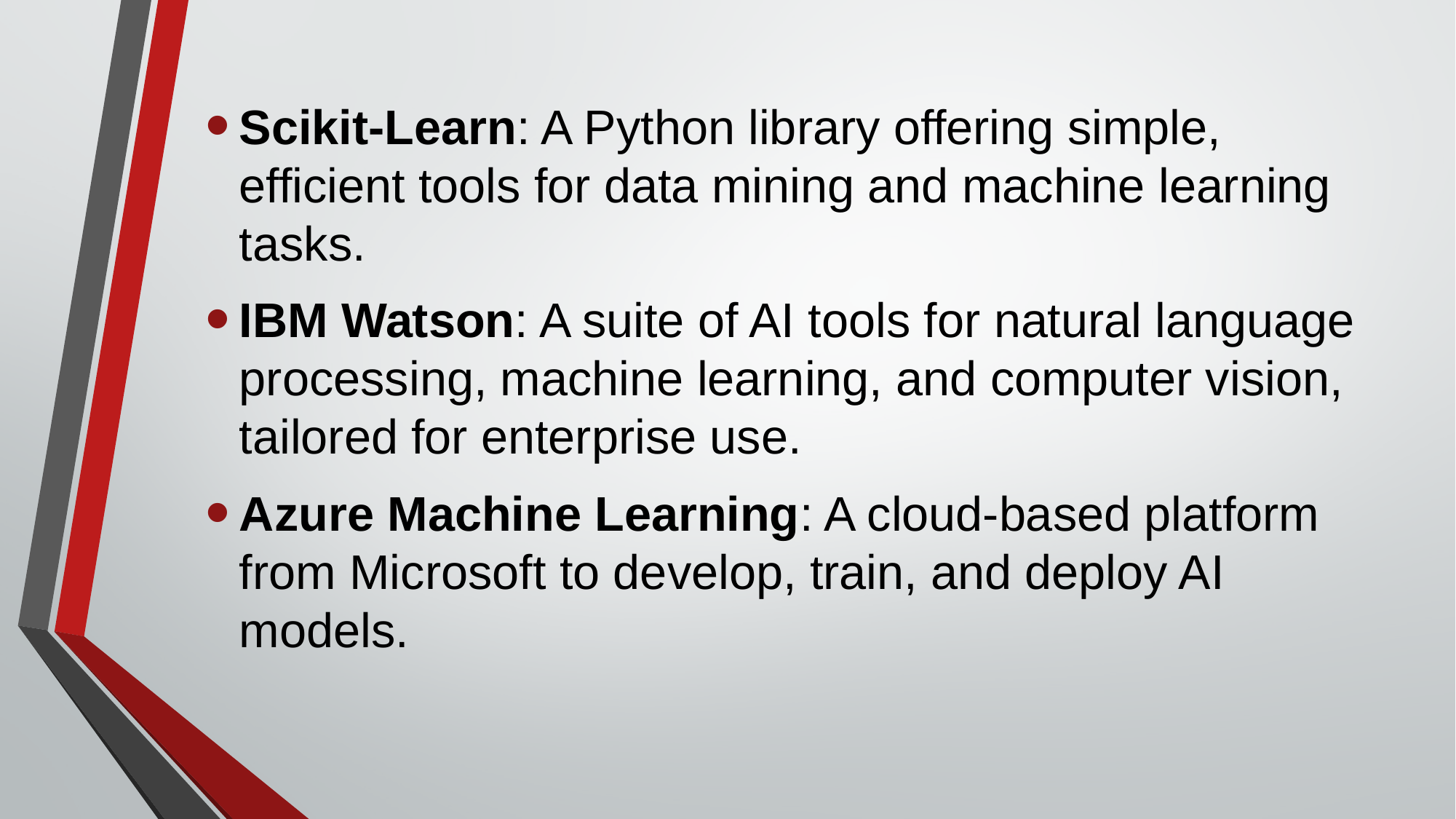

Scikit-Learn: A Python library offering simple, efficient tools for data mining and machine learning tasks.
IBM Watson: A suite of AI tools for natural language processing, machine learning, and computer vision, tailored for enterprise use.
Azure Machine Learning: A cloud-based platform from Microsoft to develop, train, and deploy AI models.

#